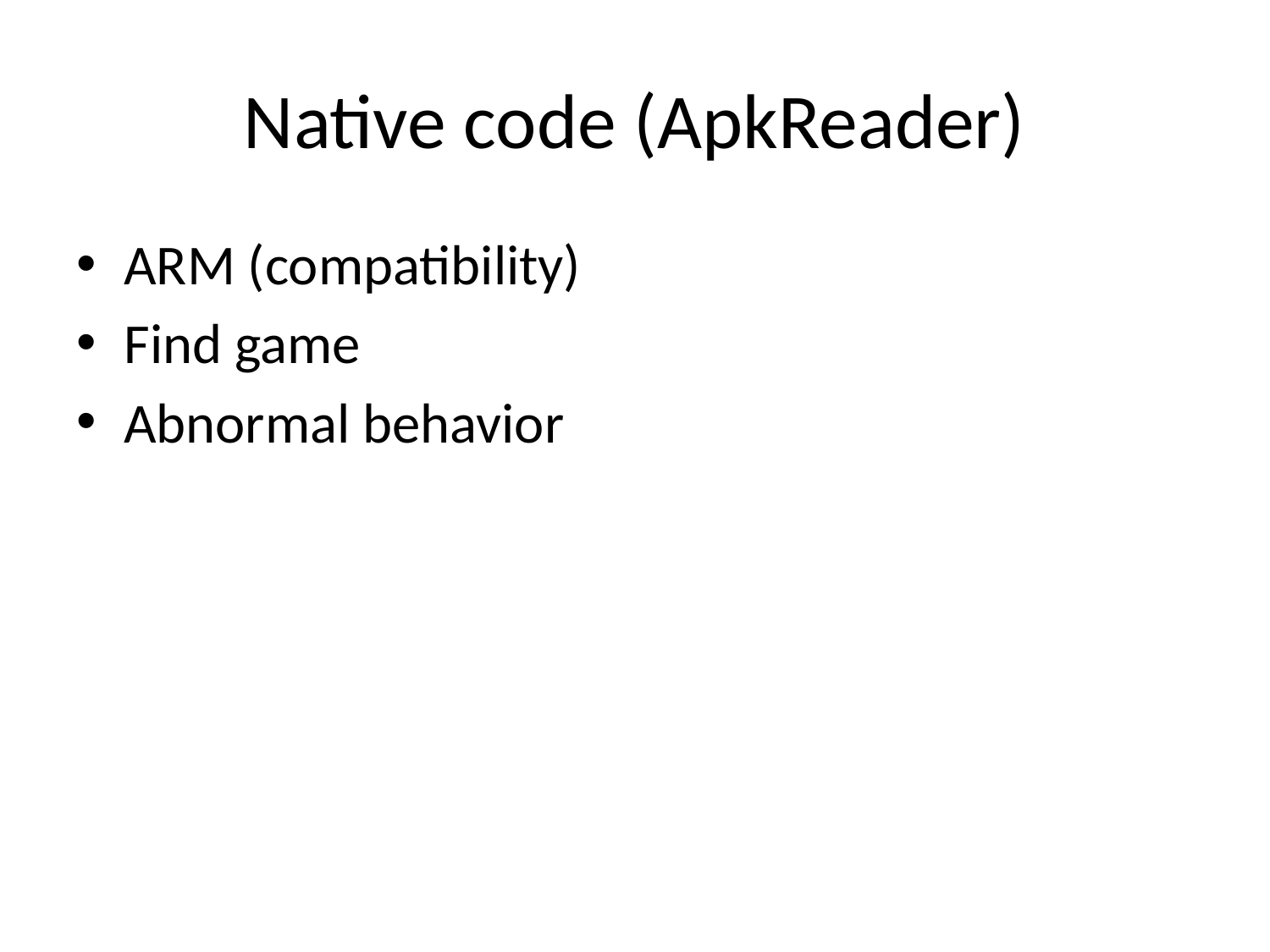

# Native code (ApkReader)
ARM (compatibility)
Find game
Abnormal behavior